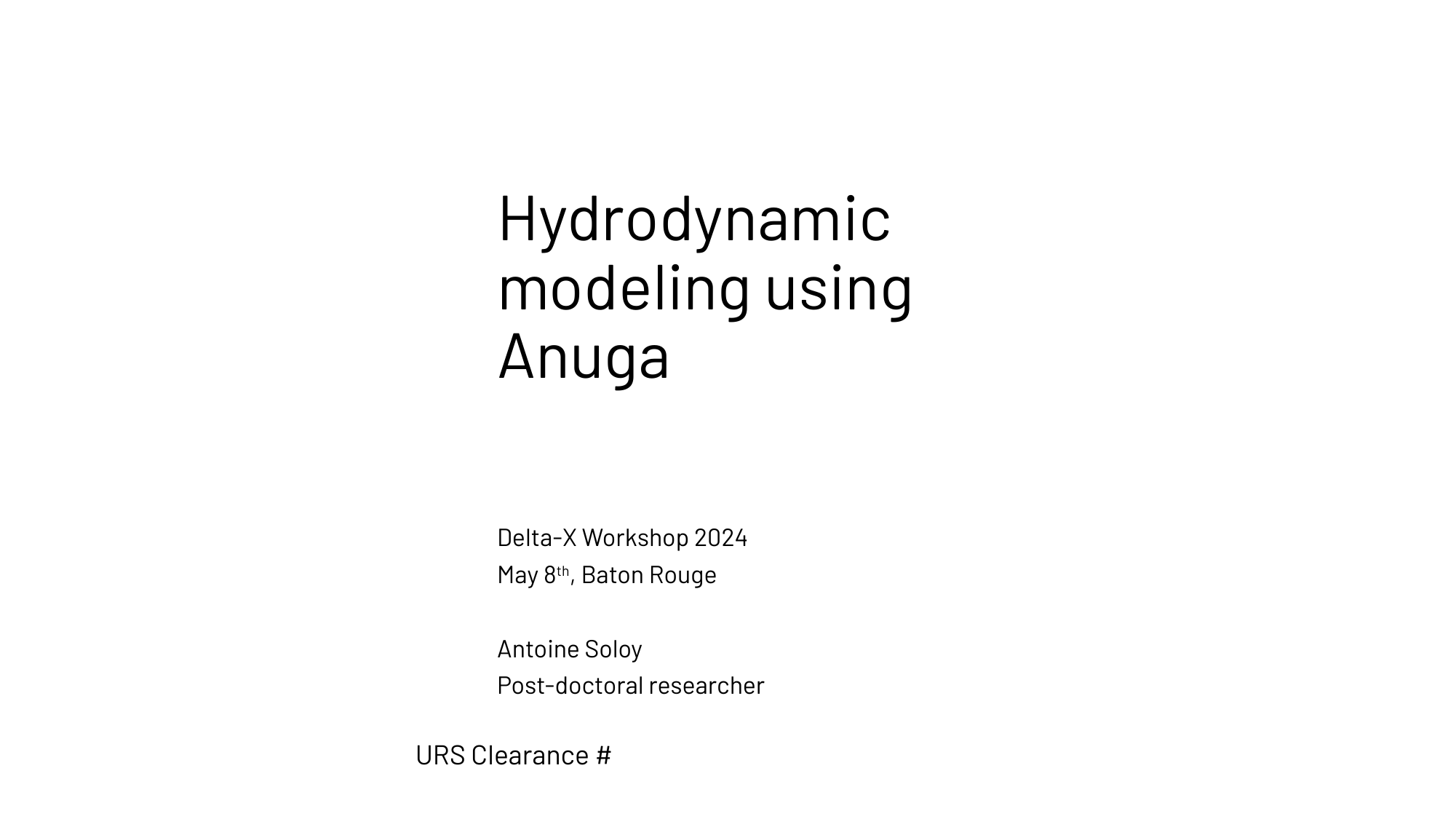

Hydrodynamic modeling using Anuga
Delta-X Workshop 2024
May 8th, Baton Rouge

Antoine Soloy
Post-doctoral researcher
URS Clearance #